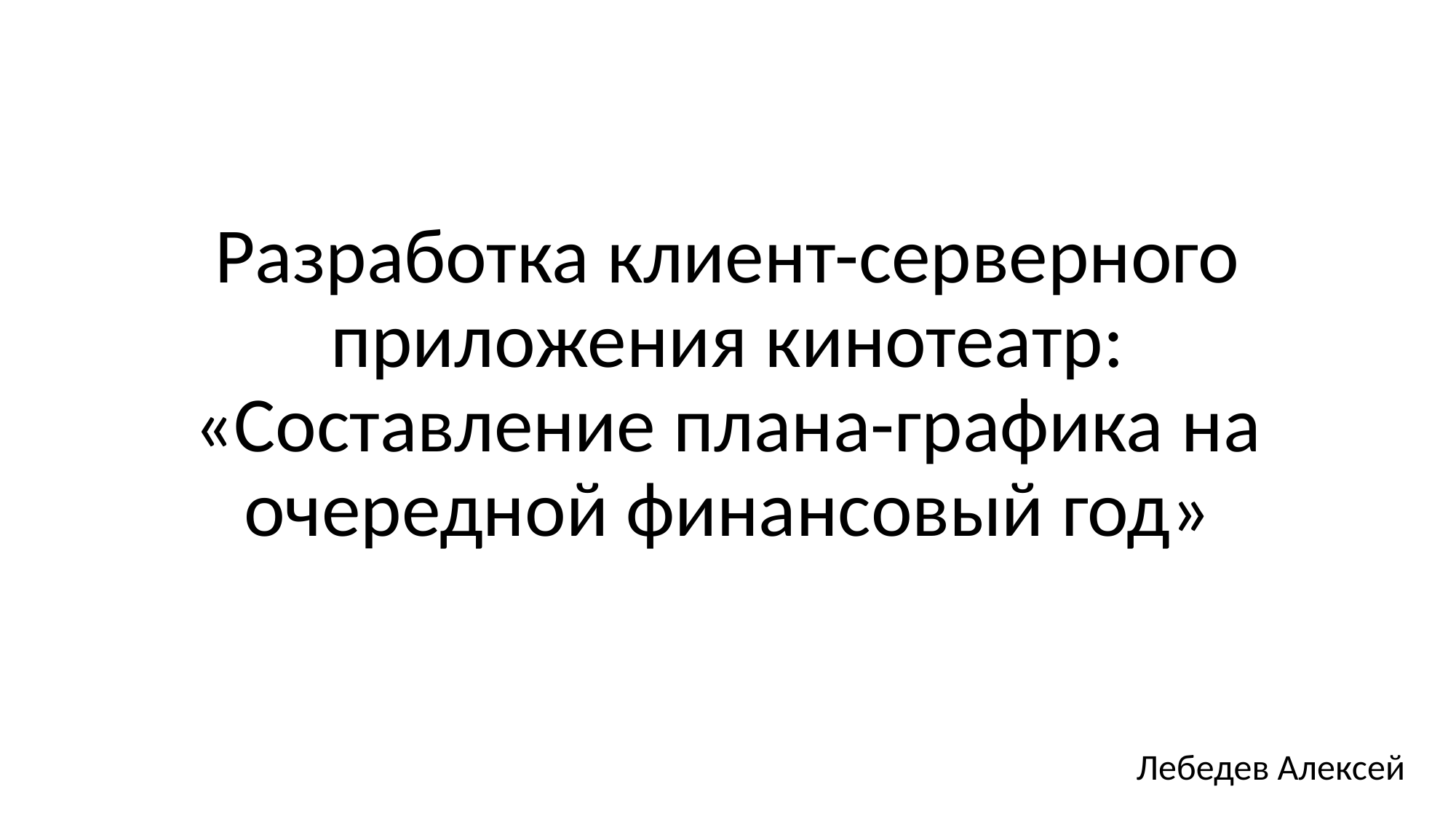

# Разработка клиент-серверного приложения кинотеатр: «Составление плана-графика на очередной финансовый год»
Лебедев Алексей